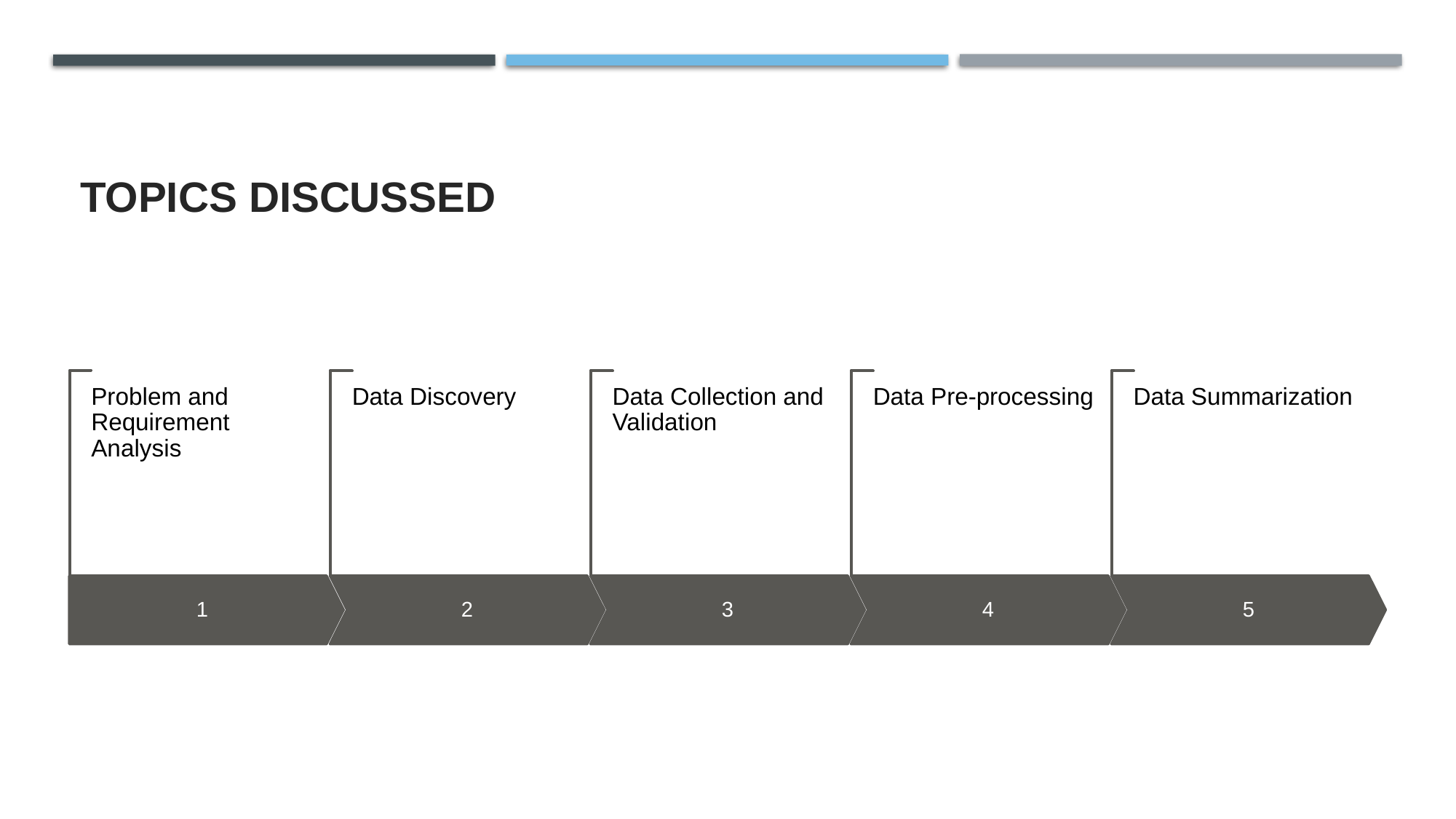

# Topics Discussed
1
Problem and Requirement Analysis
2
Data Discovery
3
Data Collection and Validation
4
Data Pre-processing
5
Data Summarization